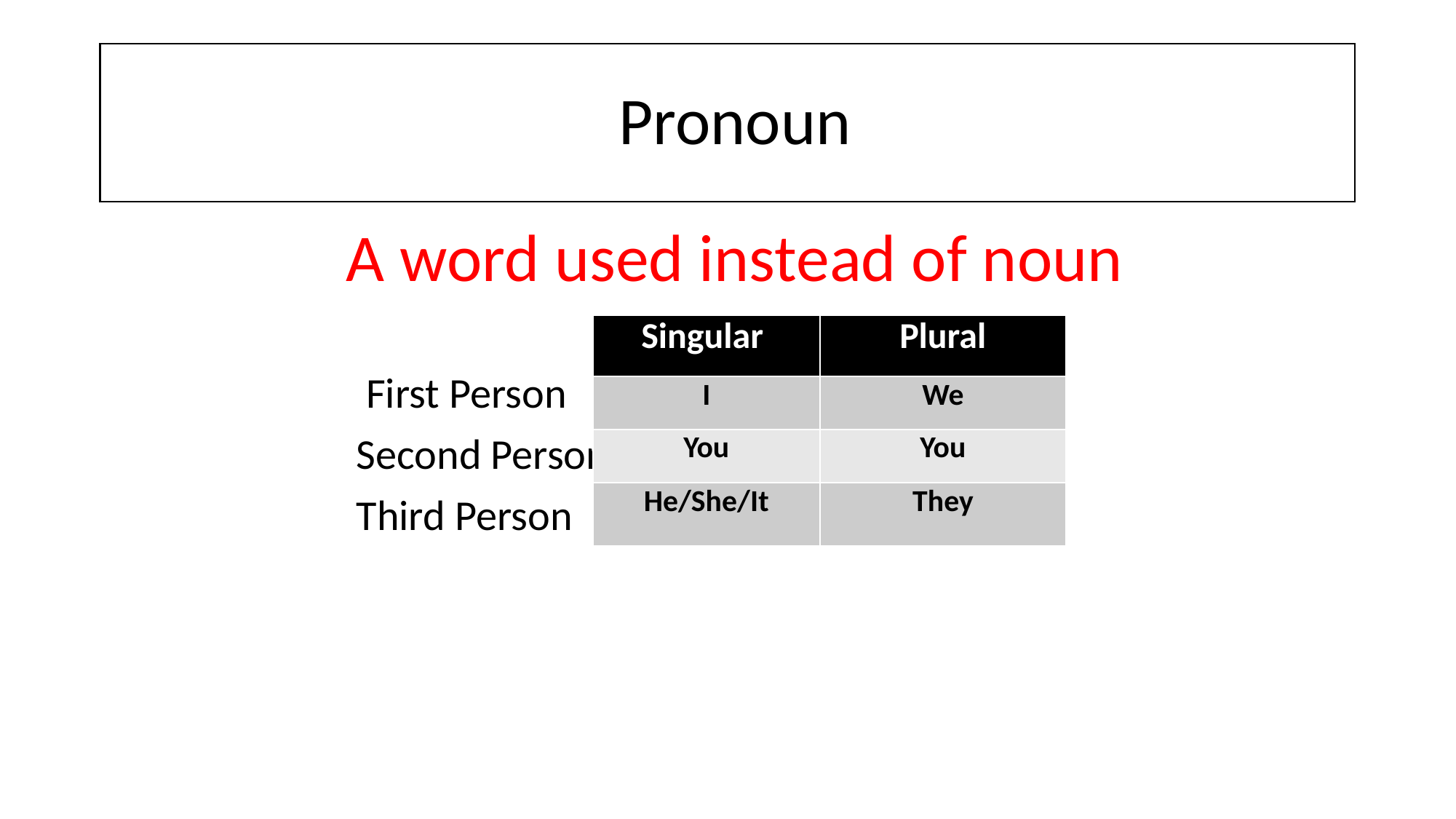

# Pronoun
 A word used instead of noun

          		 First Person
       		Second Person
          		Third Person

| Singular | Plural |
| --- | --- |
| I | We |
| You | You |
| He/She/It | They |